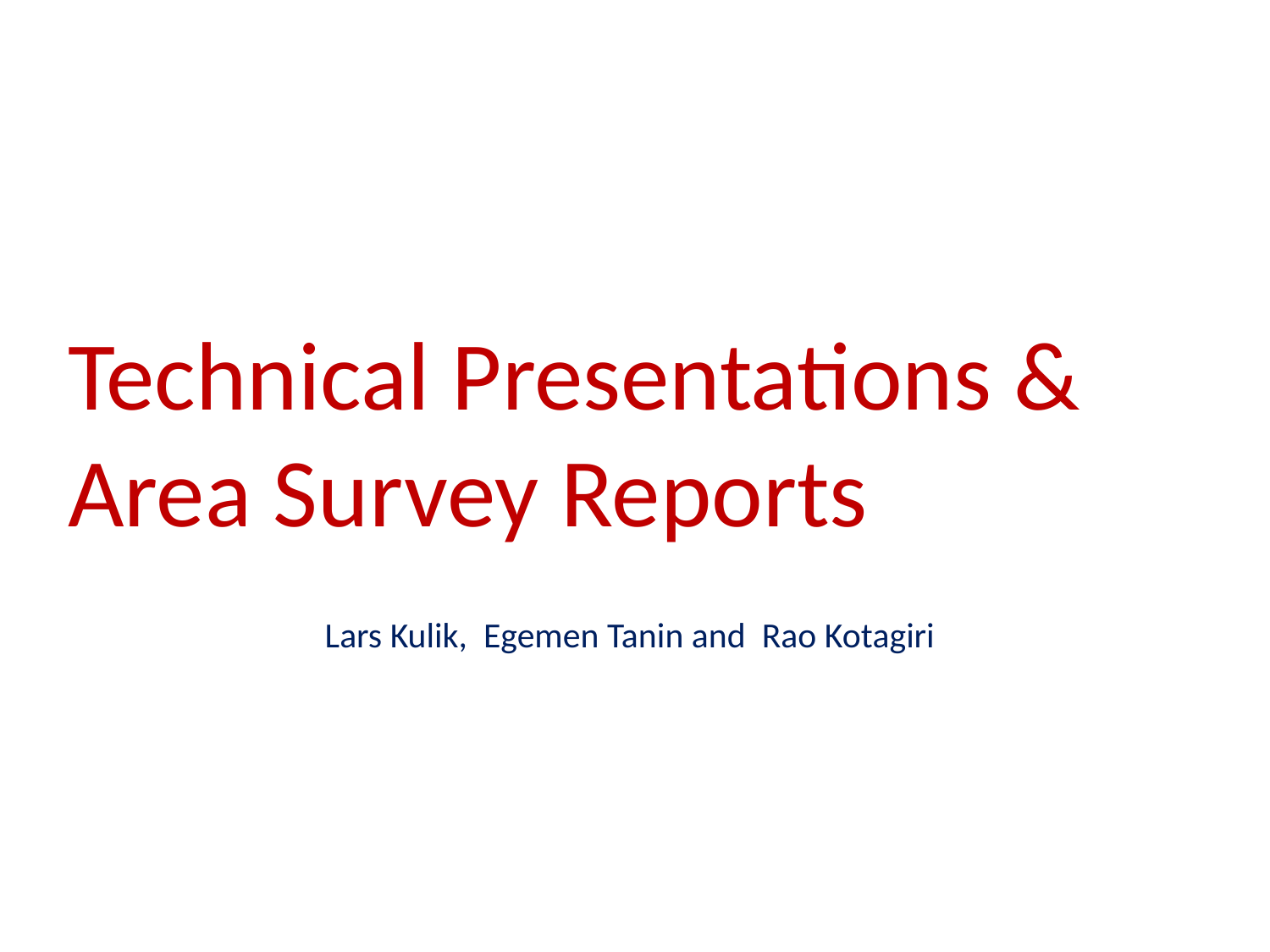

# Technical Presentations & Area Survey Reports
Lars Kulik,  Egemen Tanin and  Rao Kotagiri